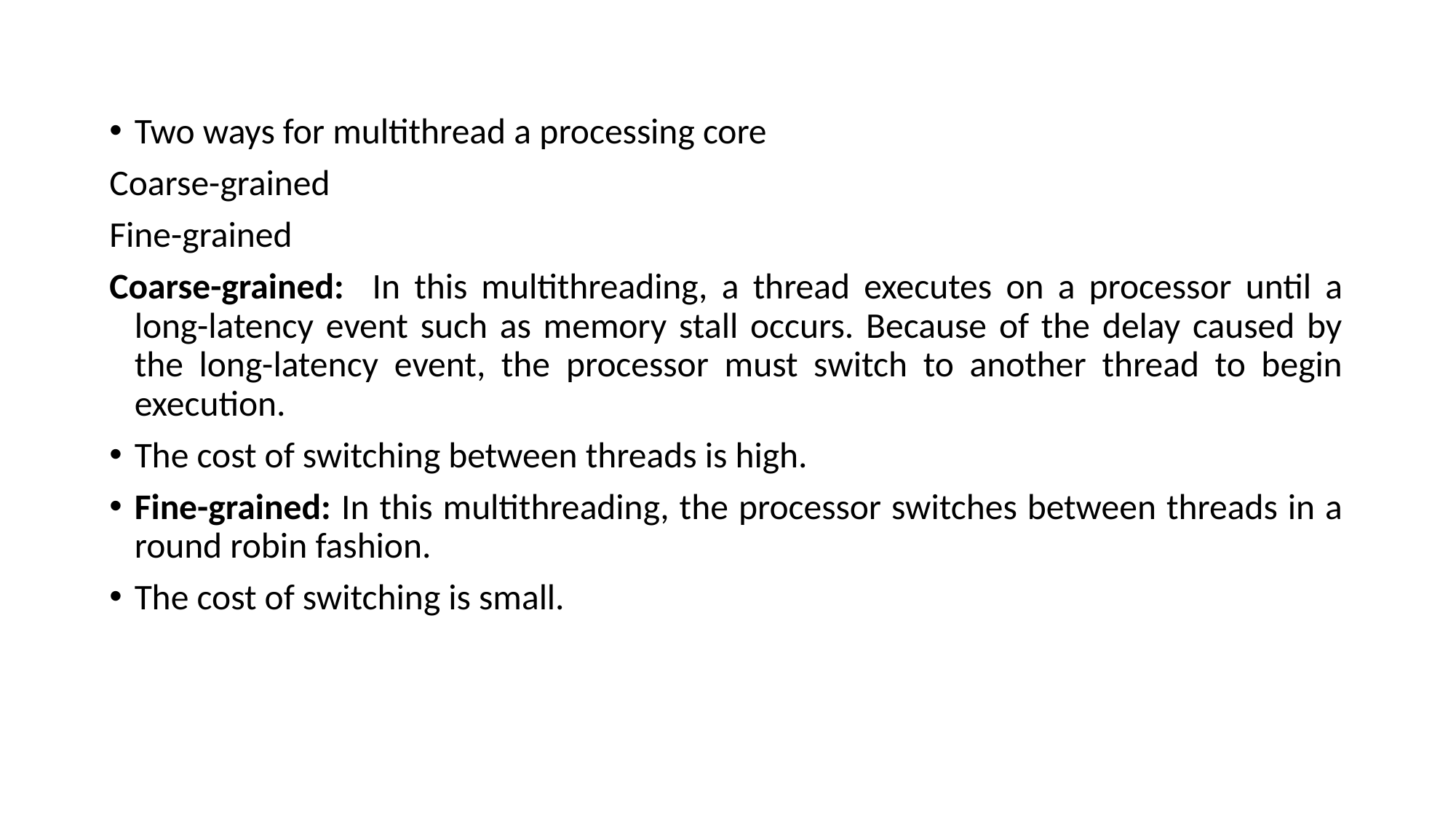

Two ways for multithread a processing core
Coarse-grained
Fine-grained
Coarse-grained:  In this multithreading, a thread executes on a processor until a long-latency event such as memory stall occurs. Because of the delay caused by the long-latency event, the processor must switch to another thread to begin execution.
The cost of switching between threads is high.
Fine-grained: In this multithreading, the processor switches between threads in a round robin fashion.
The cost of switching is small.